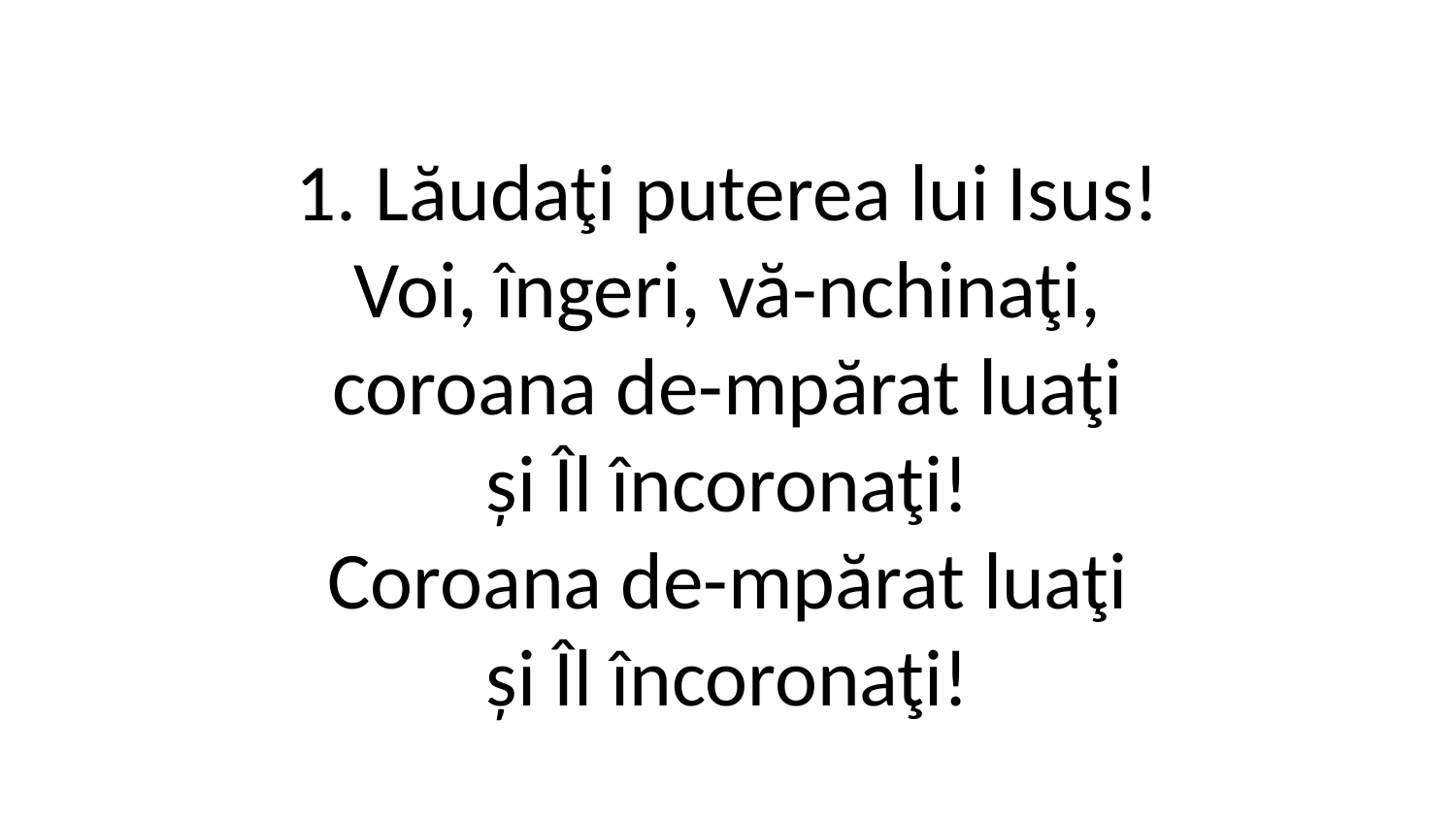

1. Lăudaţi puterea lui Isus!
Voi, îngeri, vă-nchinaţi,
coroana de-mpărat luaţi
și Îl încoronaţi!
Coroana de-mpărat luaţi
și Îl încoronaţi!